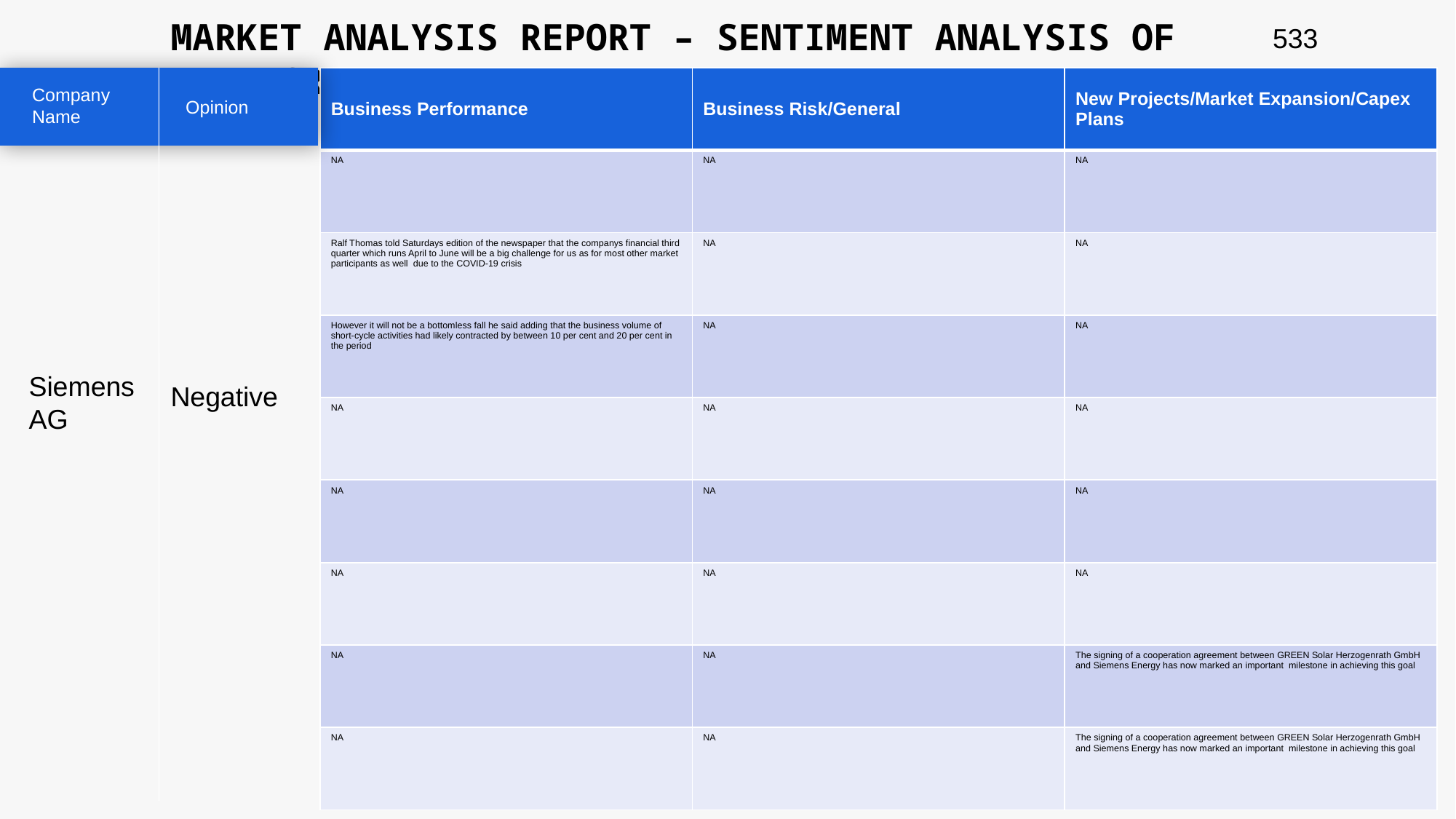

MARKET ANALYSIS REPORT – SENTIMENT ANALYSIS OF PEER GROUP
533

| Business Performance | Business Risk/General | New Projects/Market Expansion/Capex Plans |
| --- | --- | --- |
| NA | NA | NA |
| Ralf Thomas told Saturdays edition of the newspaper that the companys financial third quarter which runs April to June will be a big challenge for us as for most other market participants as well due to the COVID-19 crisis | NA | NA |
| However it will not be a bottomless fall he said adding that the business volume of short-cycle activities had likely contracted by between 10 per cent and 20 per cent in the period | NA | NA |
| NA | NA | NA |
| NA | NA | NA |
| NA | NA | NA |
| NA | NA | The signing of a cooperation agreement between GREEN Solar Herzogenrath GmbH and Siemens Energy has now marked an important milestone in achieving this goal |
| NA | NA | The signing of a cooperation agreement between GREEN Solar Herzogenrath GmbH and Siemens Energy has now marked an important milestone in achieving this goal |
Company Name
Opinion
Siemens AG
Negative